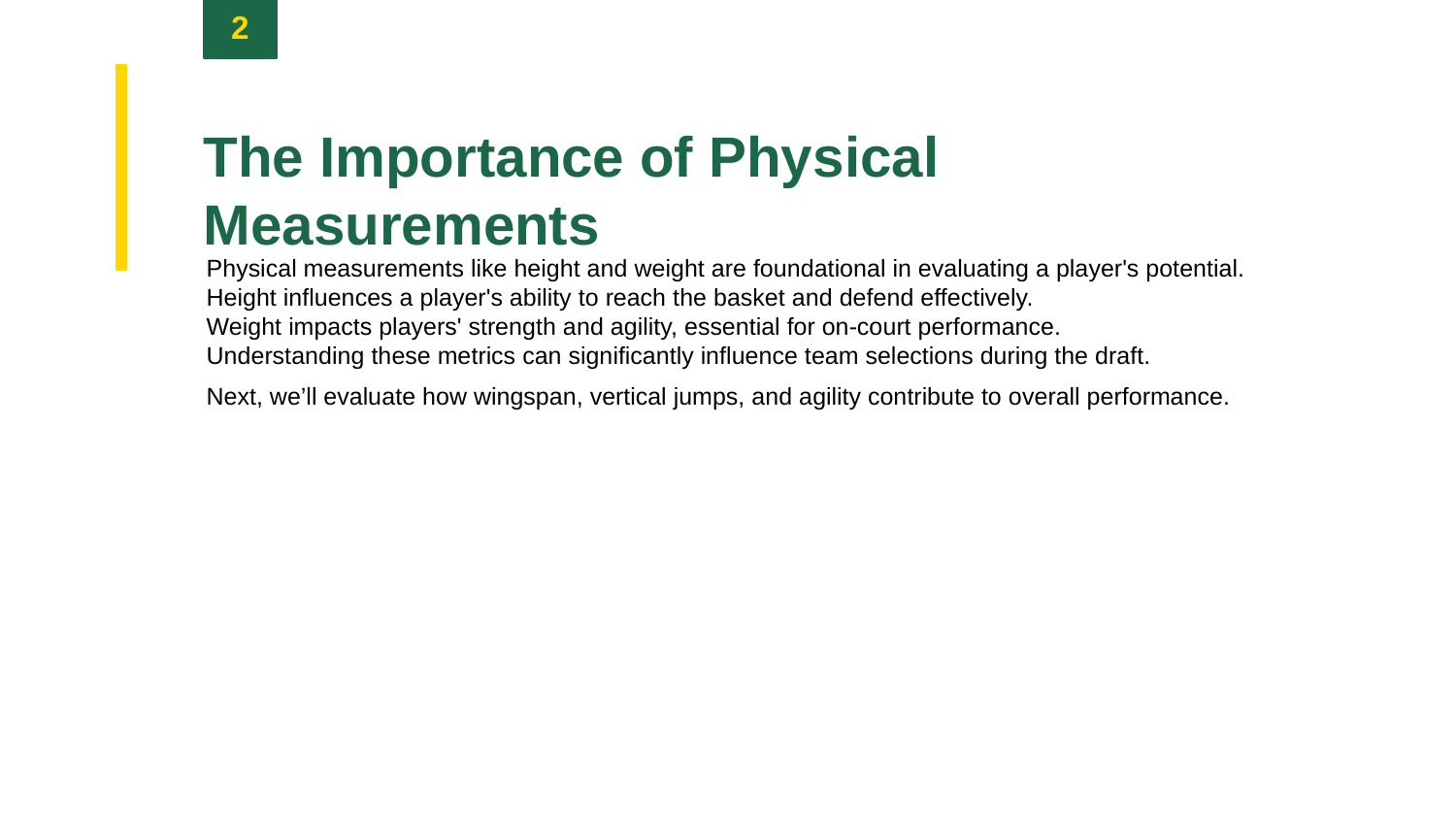

2

The Importance of Physical Measurements
Physical measurements like height and weight are foundational in evaluating a player's potential.
Height influences a player's ability to reach the basket and defend effectively.
Weight impacts players' strength and agility, essential for on-court performance.
Understanding these metrics can significantly influence team selections during the draft.
Next, we’ll evaluate how wingspan, vertical jumps, and agility contribute to overall performance.